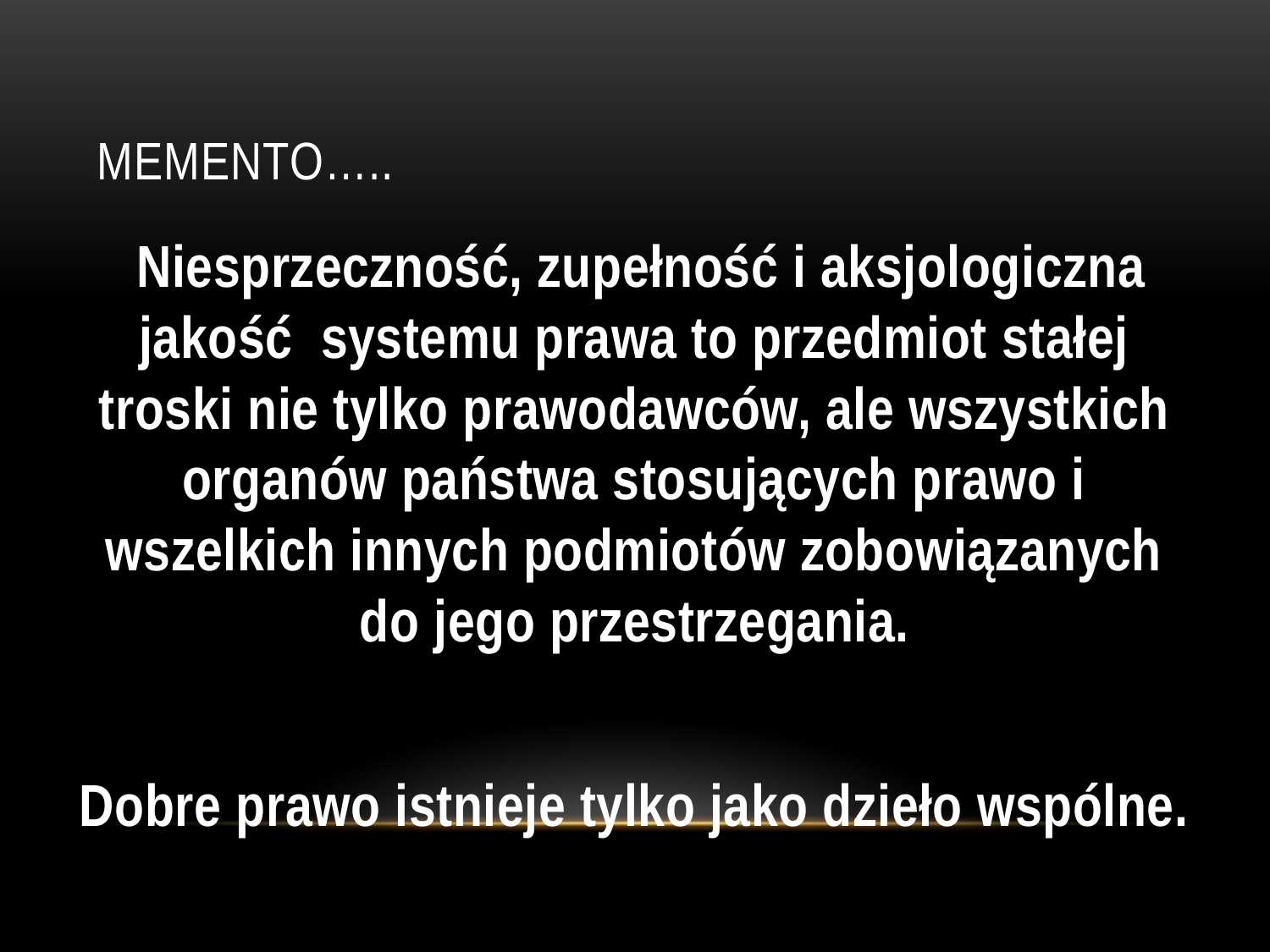

# Memento…..
 Niesprzeczność, zupełność i aksjologiczna jakość  systemu prawa to przedmiot stałej troski nie tylko prawodawców, ale wszystkich organów państwa stosujących prawo i wszelkich innych podmiotów zobowiązanych do jego przestrzegania.

Dobre prawo istnieje tylko jako dzieło wspólne.